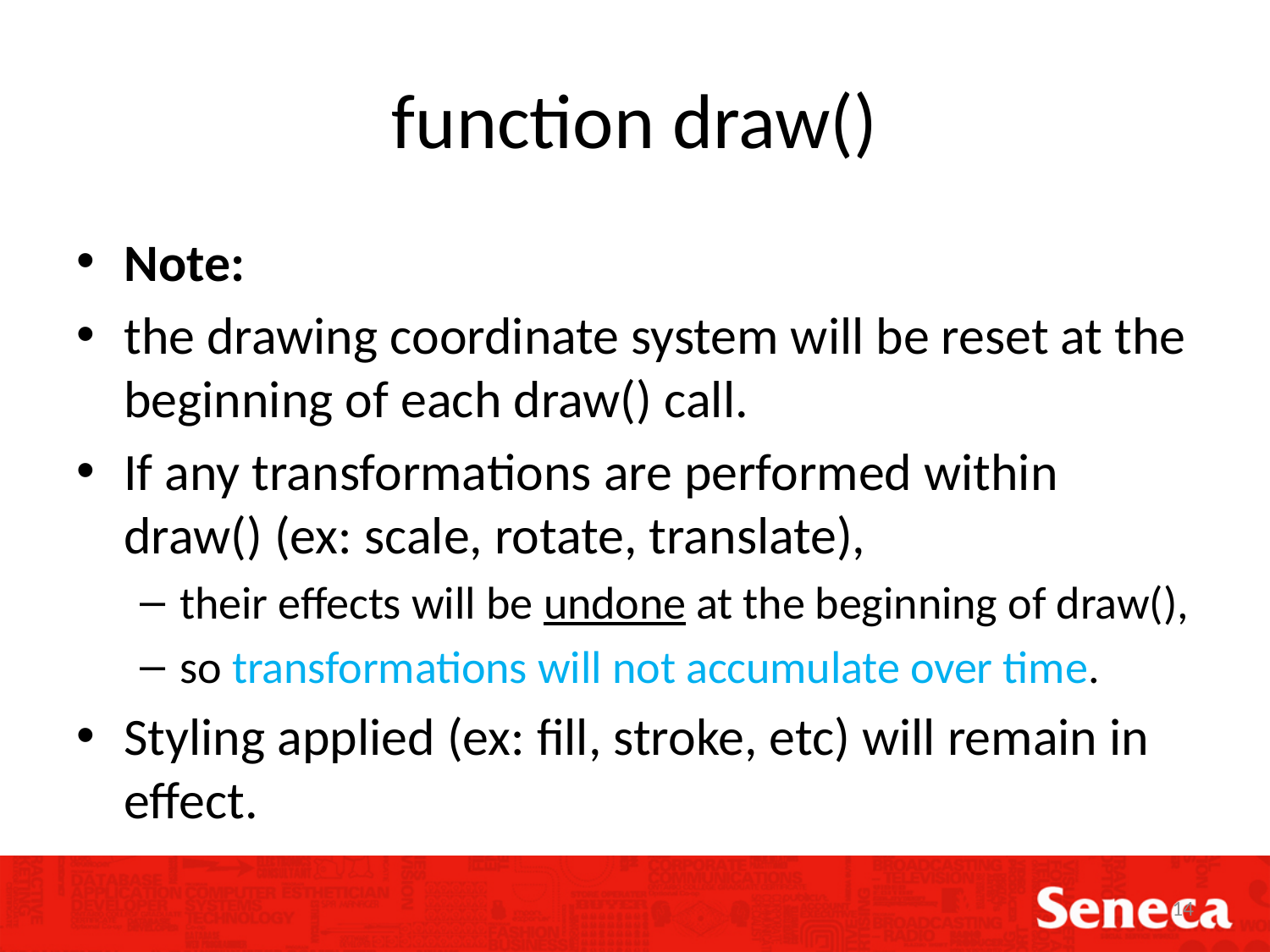

# function draw()
Note:
the drawing coordinate system will be reset at the beginning of each draw() call.
If any transformations are performed within draw() (ex: scale, rotate, translate),
their effects will be undone at the beginning of draw(),
so transformations will not accumulate over time.
Styling applied (ex: fill, stroke, etc) will remain in effect.
14